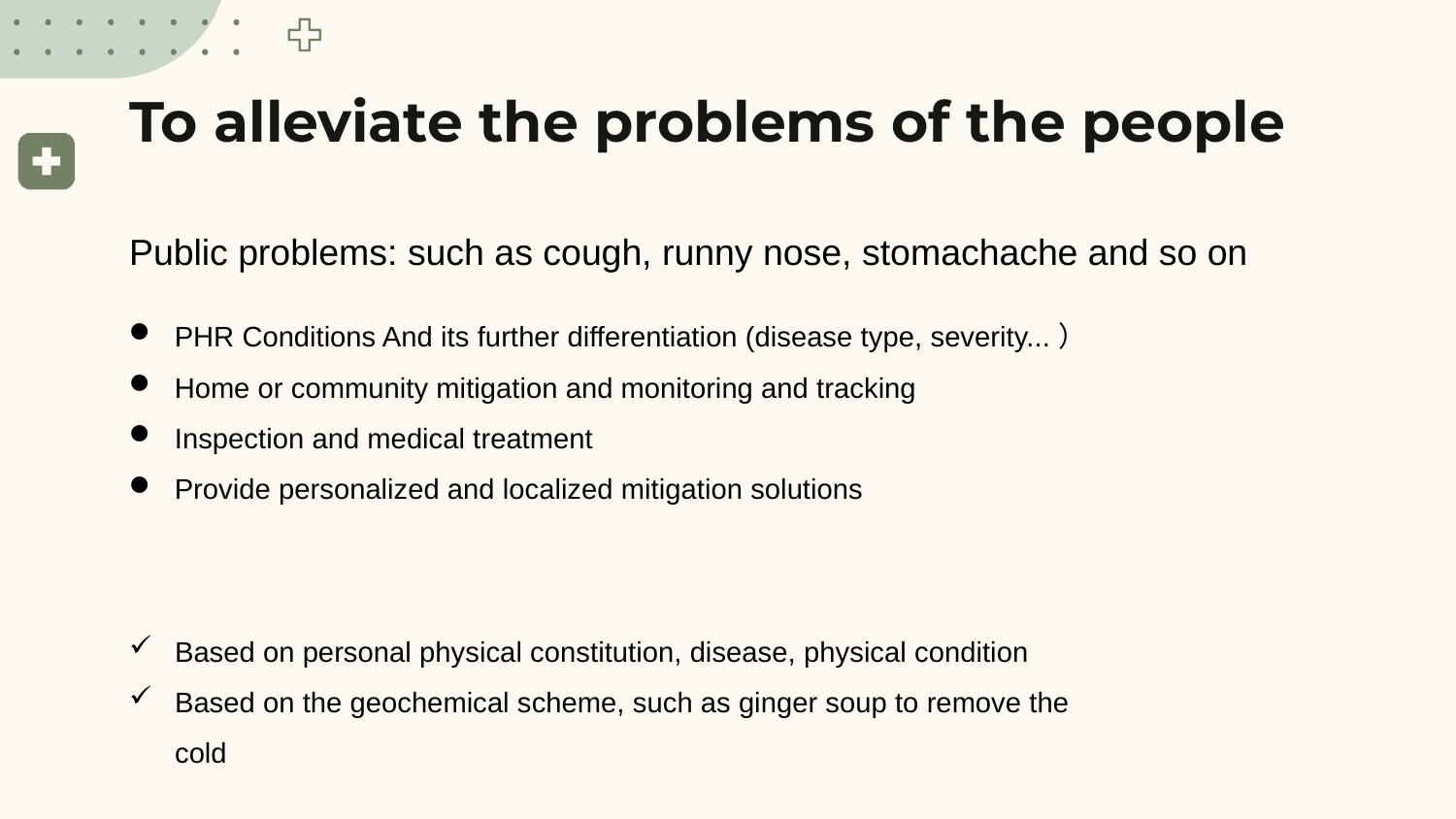

# To alleviate the problems of the people
Public problems: such as cough, runny nose, stomachache and so on
PHR Conditions And its further differentiation (disease type, severity...）
Home or community mitigation and monitoring and tracking
Inspection and medical treatment
Provide personalized and localized mitigation solutions
Based on personal physical constitution, disease, physical condition
Based on the geochemical scheme, such as ginger soup to remove the cold